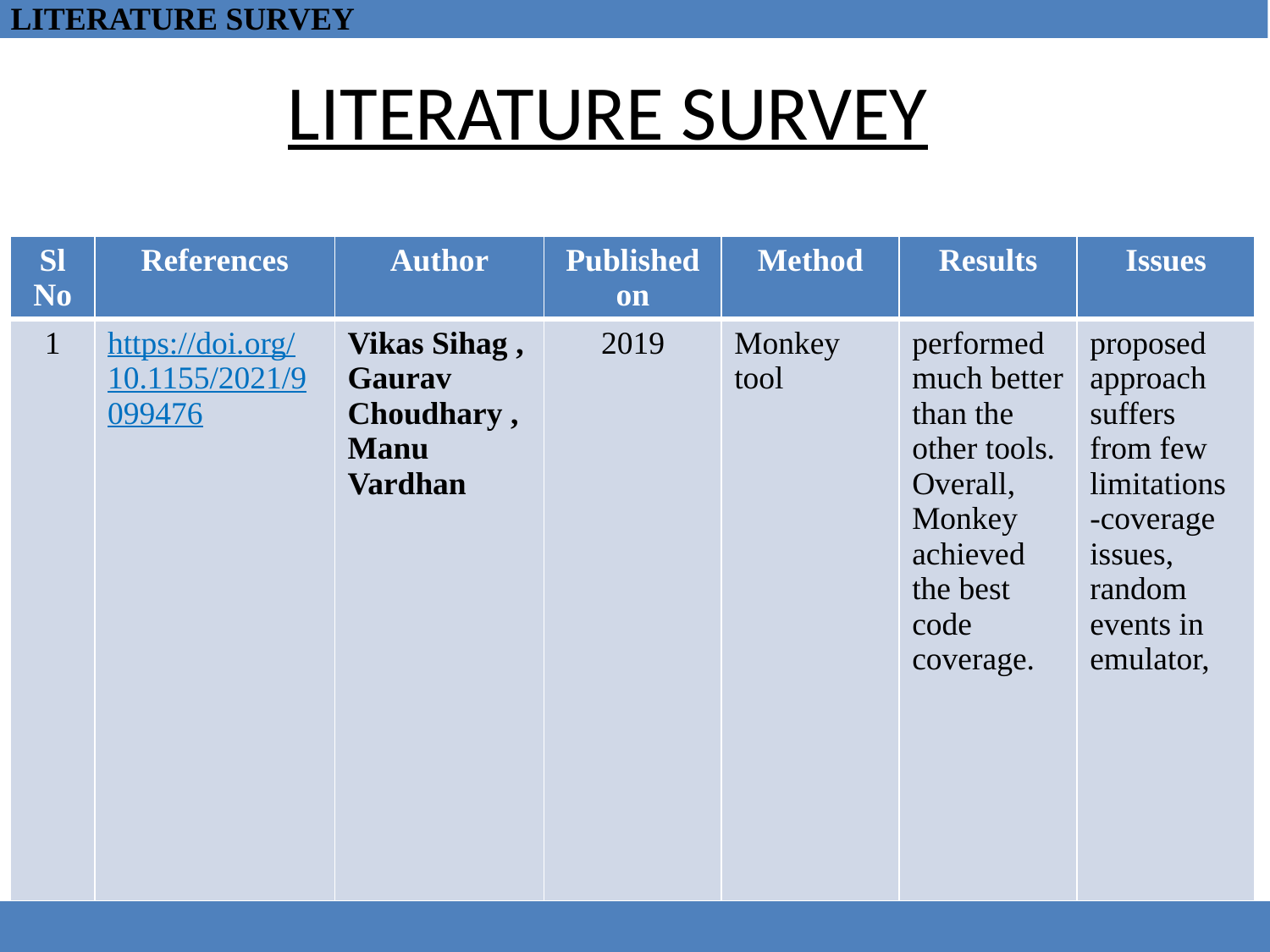

# LITERATURE SURVEY
LITERATURE SURVEY

| Sl No | References | Author | Published on | Method | Results | Issues |
| --- | --- | --- | --- | --- | --- | --- |
| 1 | https://doi.org/10.1155/2021/9099476 | Vikas Sihag , Gaurav Choudhary , Manu Vardhan | 2019 | Monkey tool | performed much better than the other tools. Overall, Monkey achieved the best code coverage. | proposed approach suffers from few limitations -coverage issues, random events in emulator, |
6